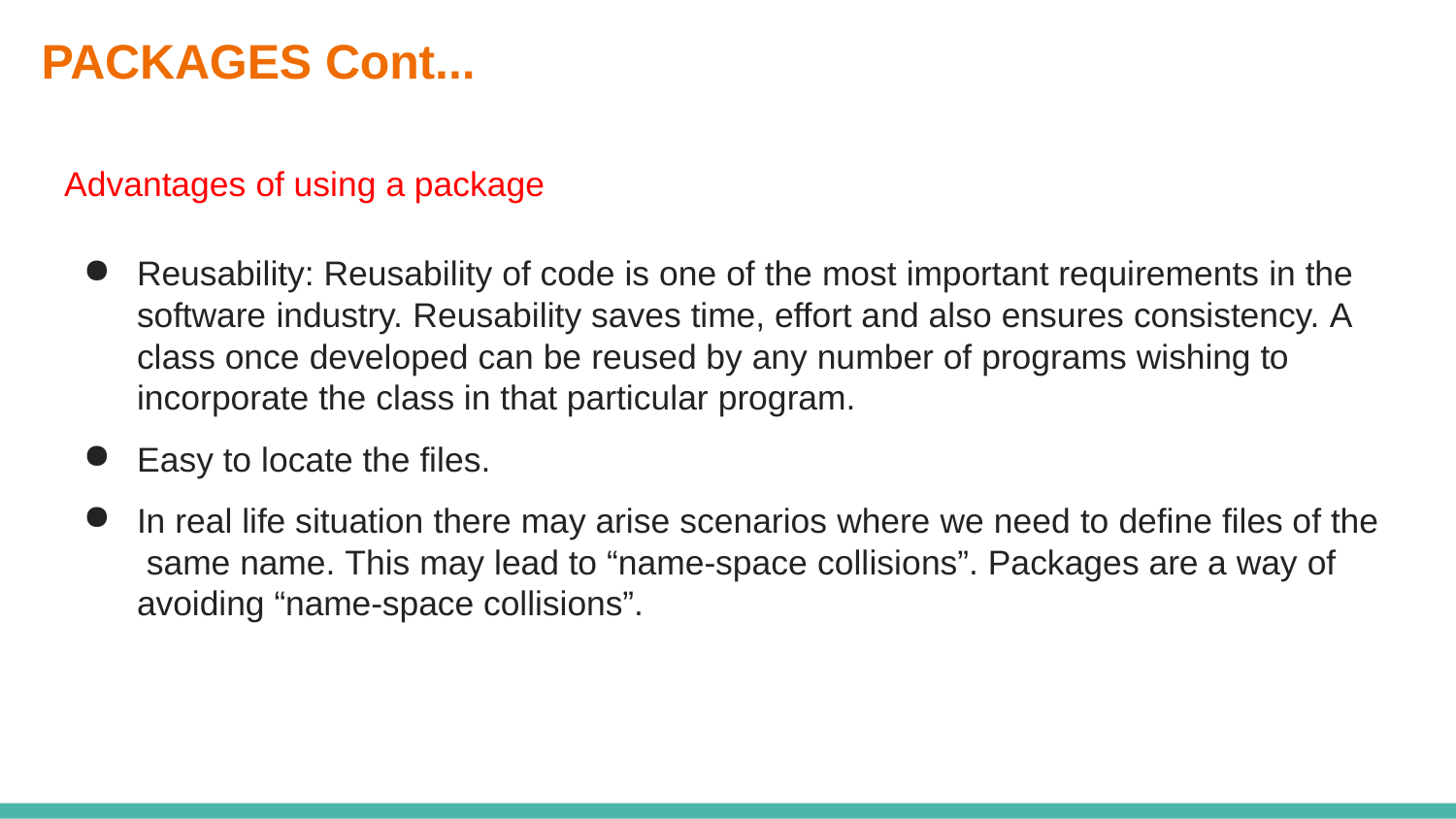

# PACKAGES Cont...
Advantages of using a package

Reusability: Reusability of code is one of the most important requirements in the  software industry. Reusability saves time, effort and also ensures consistency. A  class once developed can be reused by any number of programs wishing to  incorporate the class in that particular program.
Easy to locate the files.
In real life situation there may arise scenarios where we need to define files of the  same name. This may lead to “name-space collisions”. Packages are a way of  avoiding “name-space collisions”.